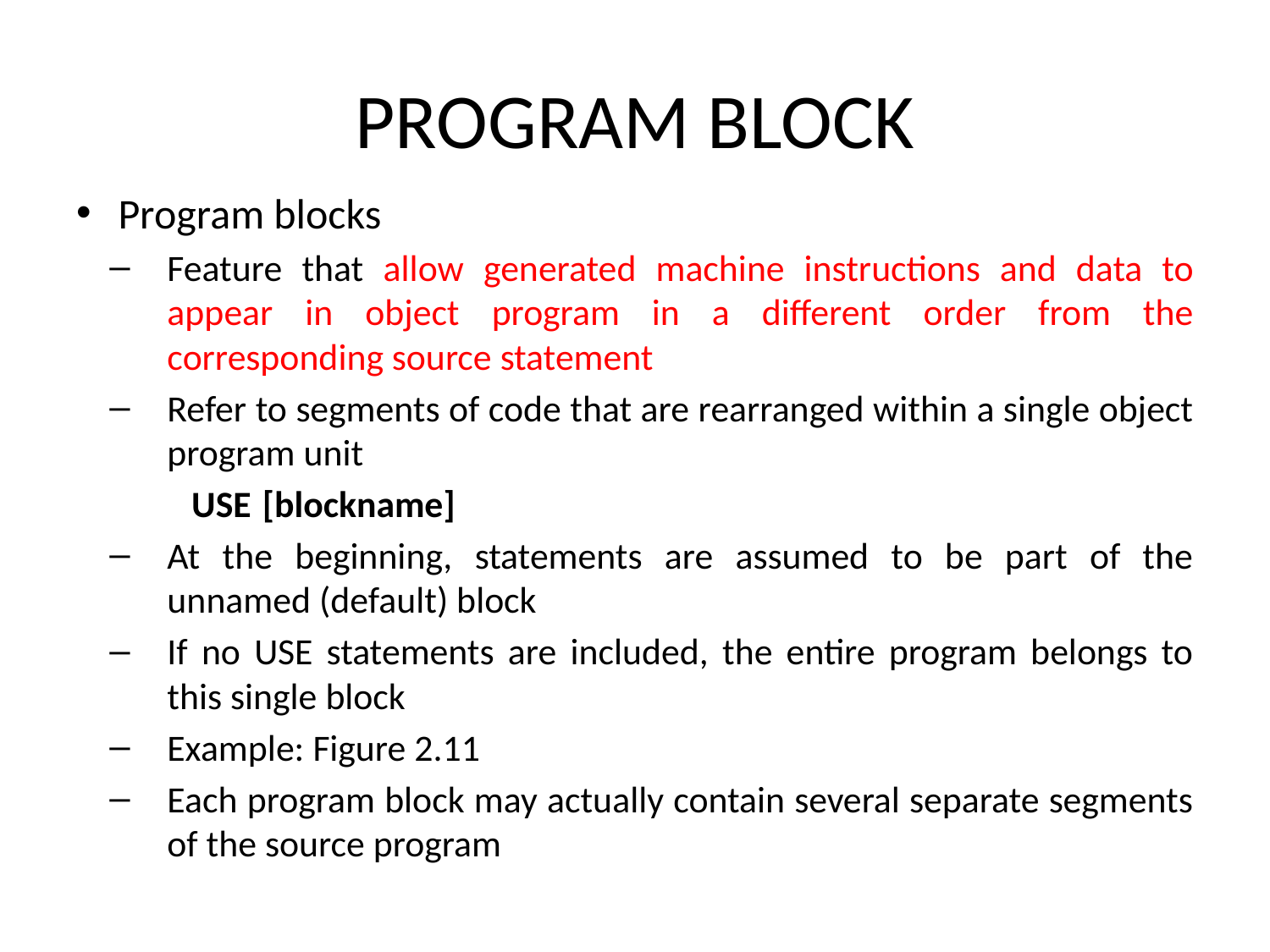

# PROGRAM BLOCK
Program blocks
Feature that allow generated machine instructions and data to appear in object program in a different order from the corresponding source statement
Refer to segments of code that are rearranged within a single object program unit
       USE 	[blockname]
At the beginning, statements are assumed to be part of the unnamed (default) block
If no USE statements are included, the entire program belongs to this single block
Example: Figure 2.11
Each program block may actually contain several separate segments of the source program